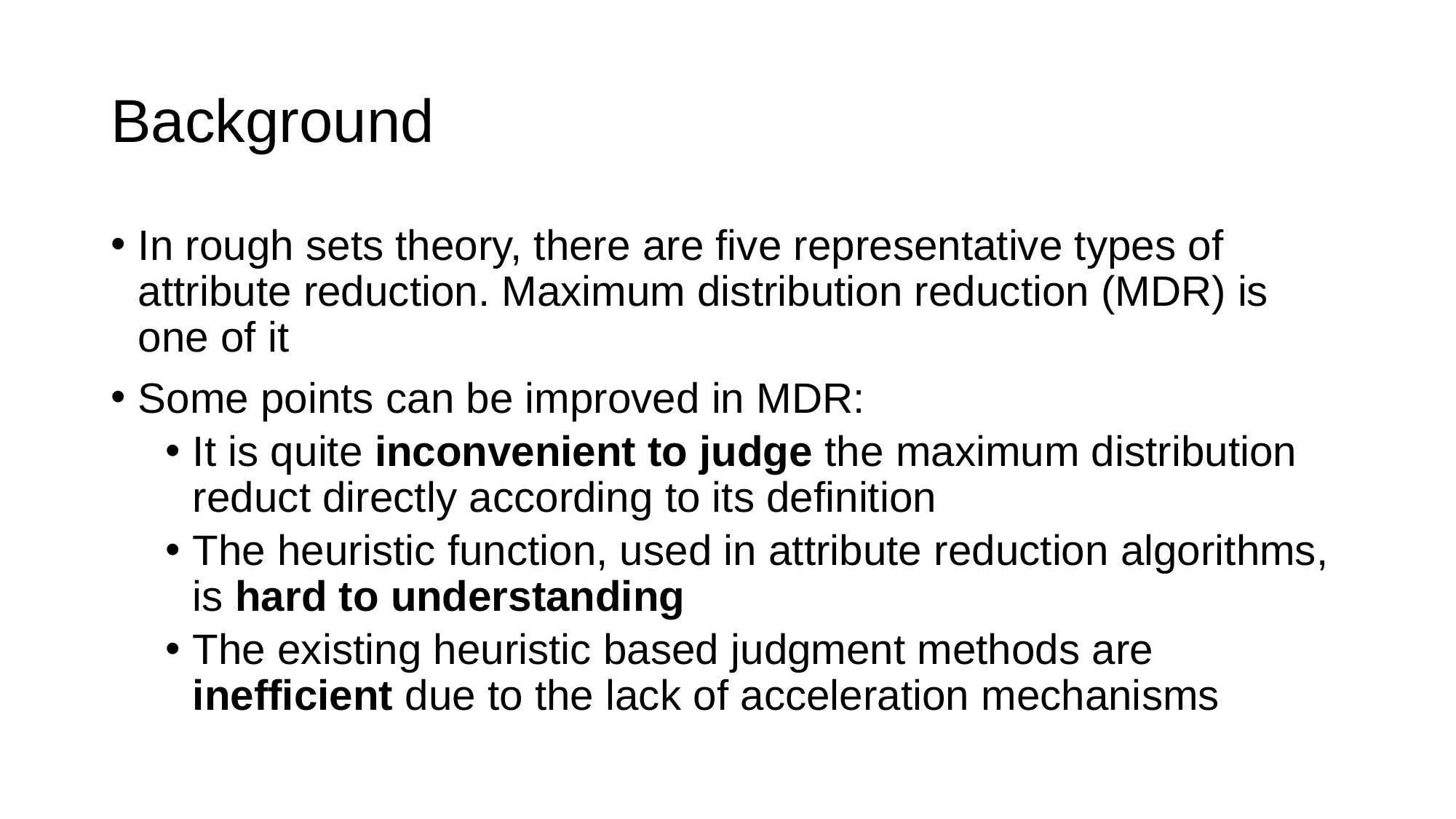

# Background
In rough sets theory, there are five representative types of attribute reduction. Maximum distribution reduction (MDR) is one of it
Some points can be improved in MDR:
It is quite inconvenient to judge the maximum distribution reduct directly according to its definition
The heuristic function, used in attribute reduction algorithms, is hard to understanding
The existing heuristic based judgment methods are inefficient due to the lack of acceleration mechanisms